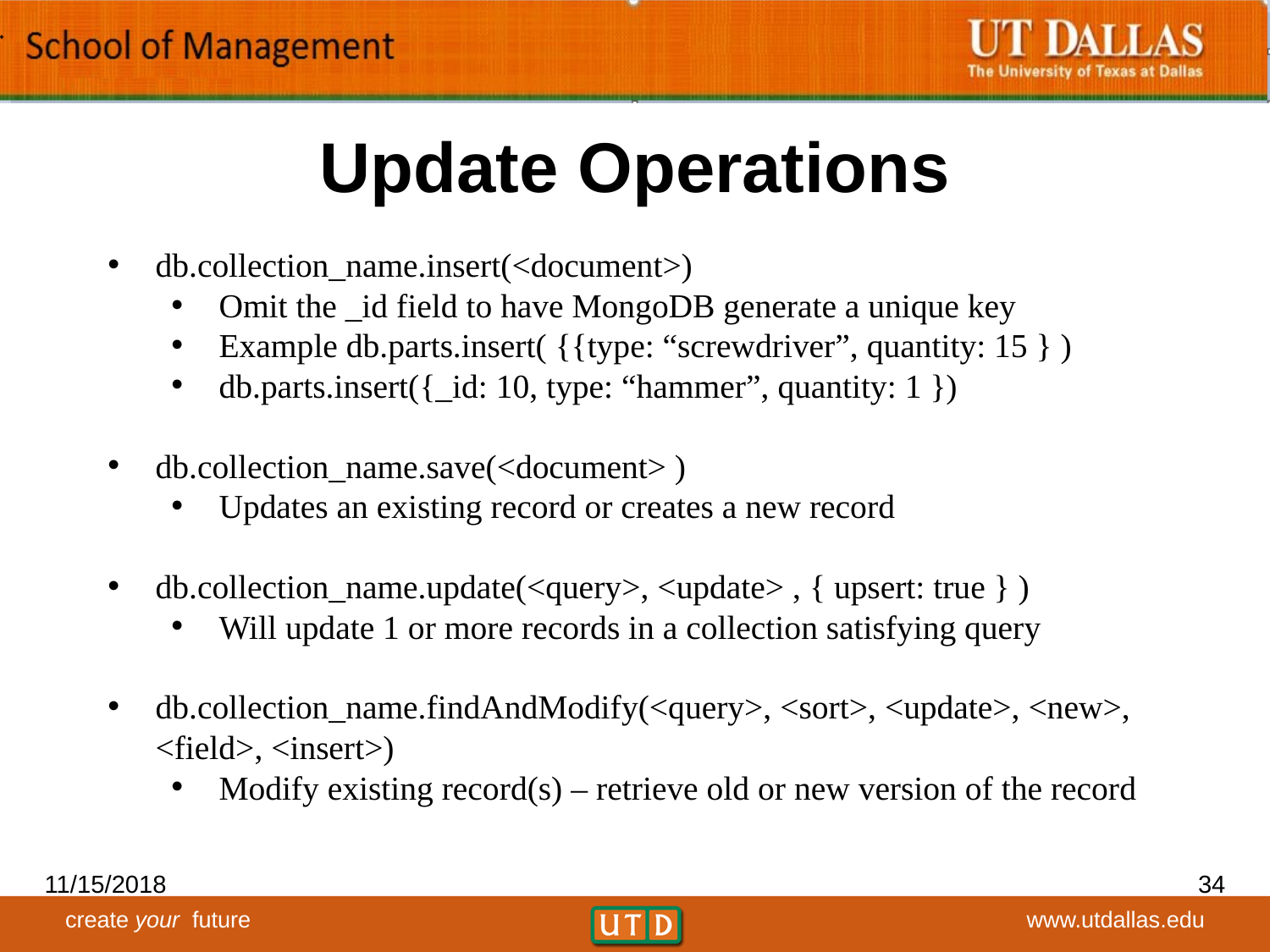

# Update Operations
db.collection_name.insert(<document>)
Omit the _id field to have MongoDB generate a unique key
Example db.parts.insert( {{type: “screwdriver”, quantity: 15 } )
db.parts.insert({_id: 10, type: “hammer”, quantity: 1 })

db.collection_name.save(<document> )
Updates an existing record or creates a new record

db.collection_name.update(<query>, <update> , { upsert: true } )
Will update 1 or more records in a collection satisfying query

db.collection_name.findAndModify(<query>, <sort>, <update>, <new>, <field>, <insert>)
Modify existing record(s) – retrieve old or new version of the record
11/15/2018
34